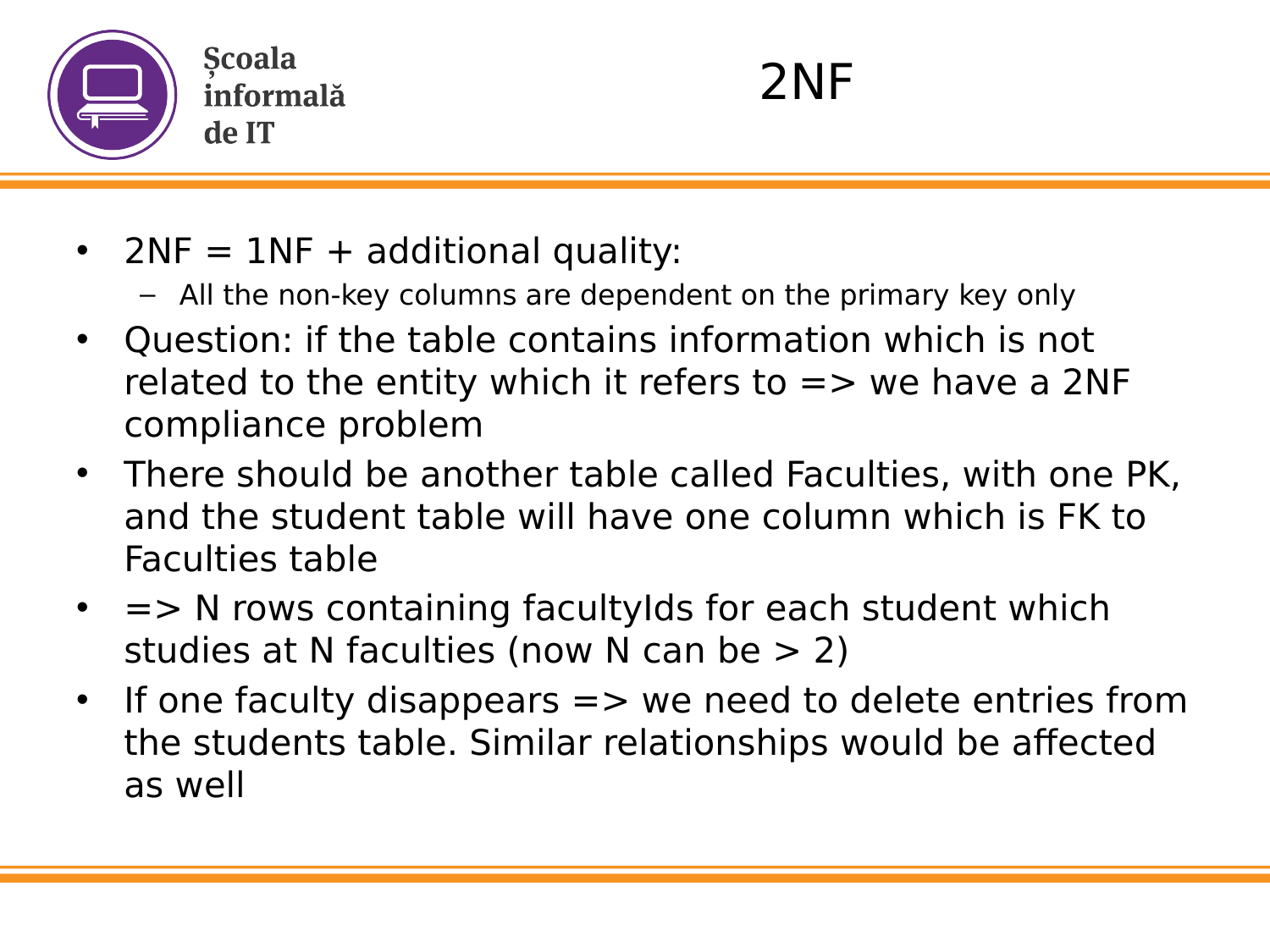

# 2NF
2NF = 1NF + additional quality:
All the non-key columns are dependent on the primary key only
Question: if the table contains information which is not related to the entity which it refers to => we have a 2NF compliance problem
There should be another table called Faculties, with one PK, and the student table will have one column which is FK to Faculties table
=> N rows containing facultyIds for each student which studies at N faculties (now N can be > 2)
If one faculty disappears => we need to delete entries from the students table. Similar relationships would be affected as well